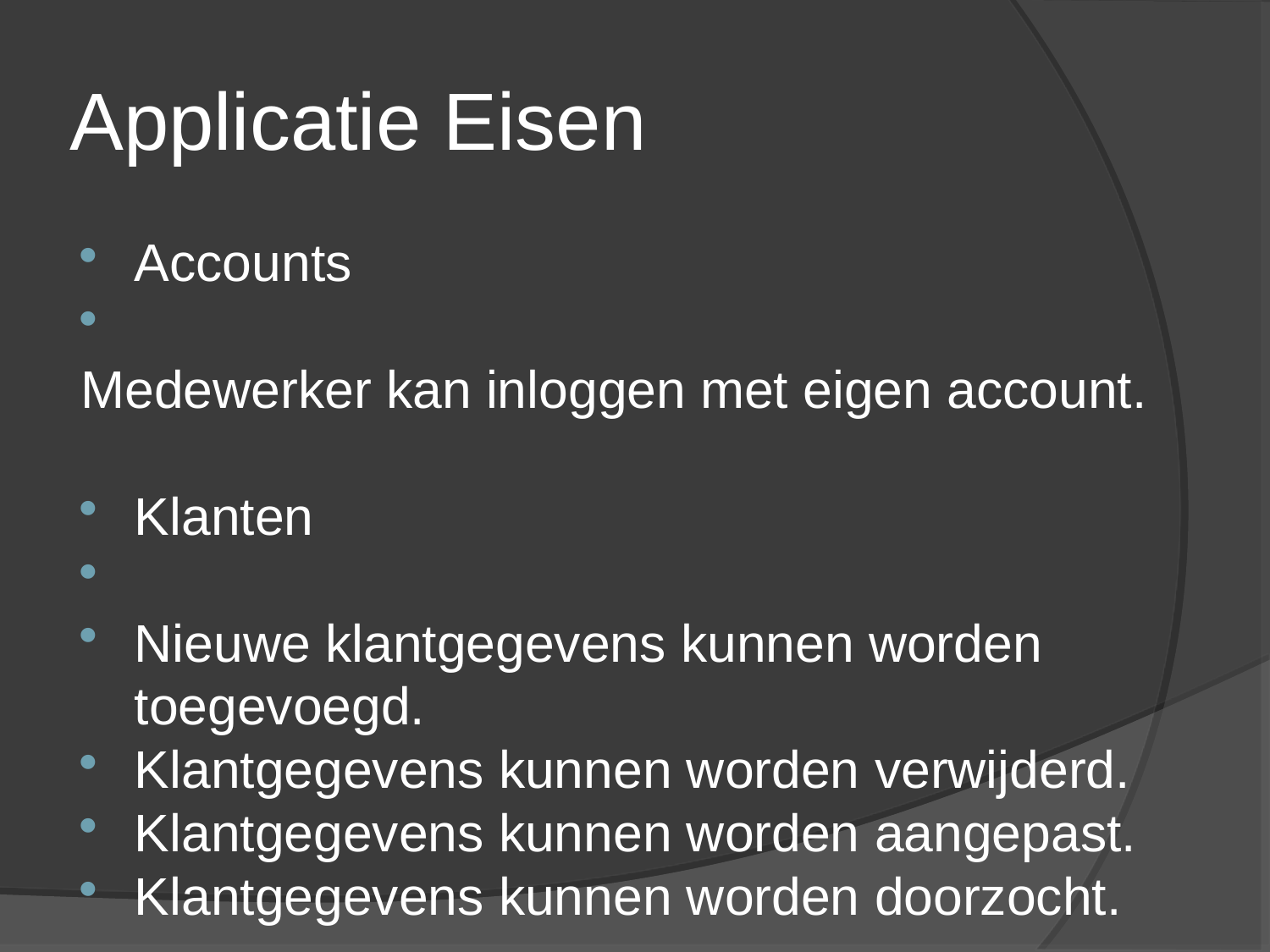

Applicatie Eisen
Accounts

Medewerker kan inloggen met eigen account.

Klanten

Nieuwe klantgegevens kunnen worden toegevoegd.
Klantgegevens kunnen worden verwijderd.
Klantgegevens kunnen worden aangepast.
Klantgegevens kunnen worden doorzocht.